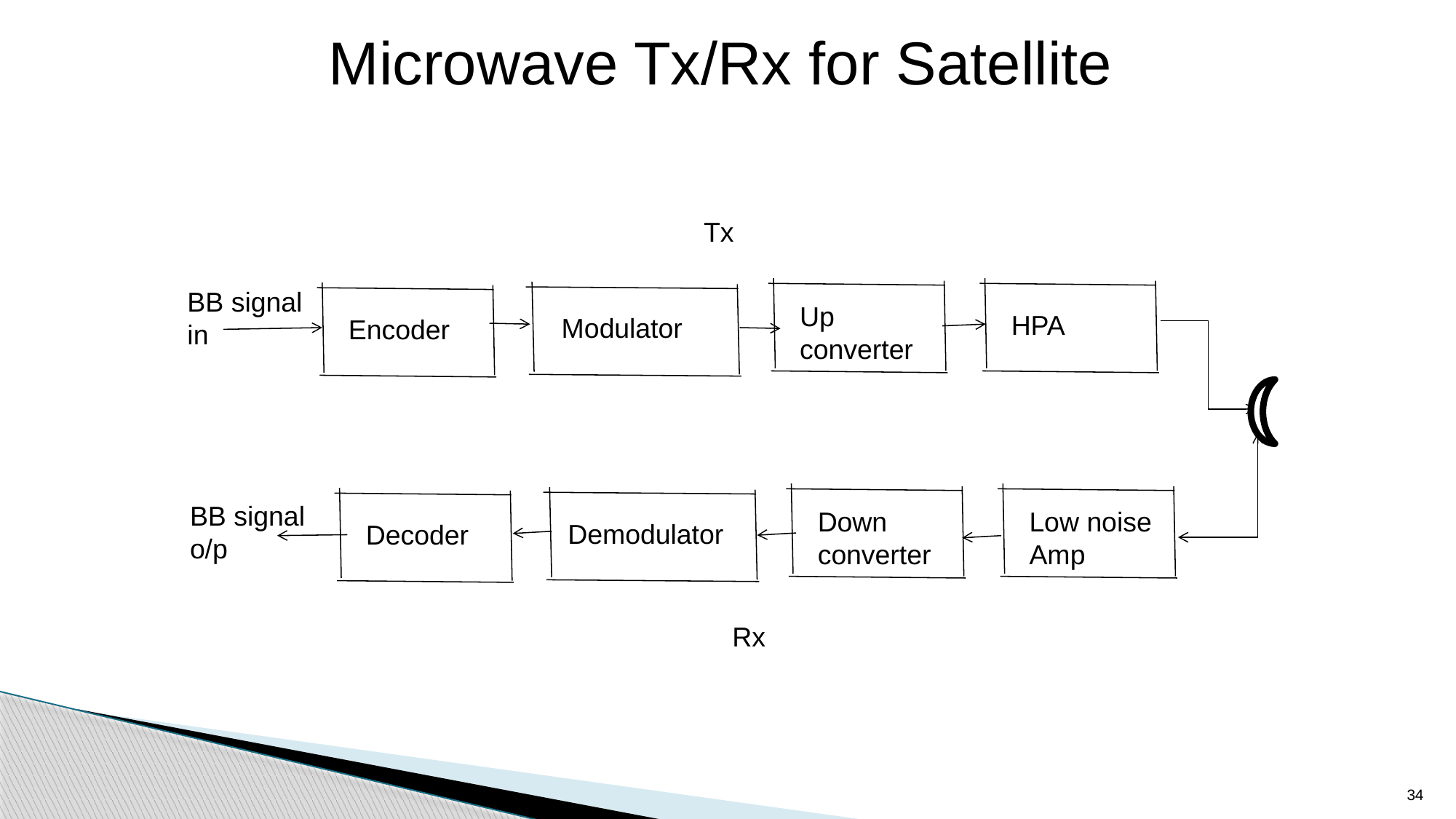

Microwave Tx/Rx for Satellite
Tx
Up
converter
HPA
Modulator
Encoder
BB signal in

Down
converter
Low noise Amp
Demodulator
Decoder
BB signal o/p
Rx
34